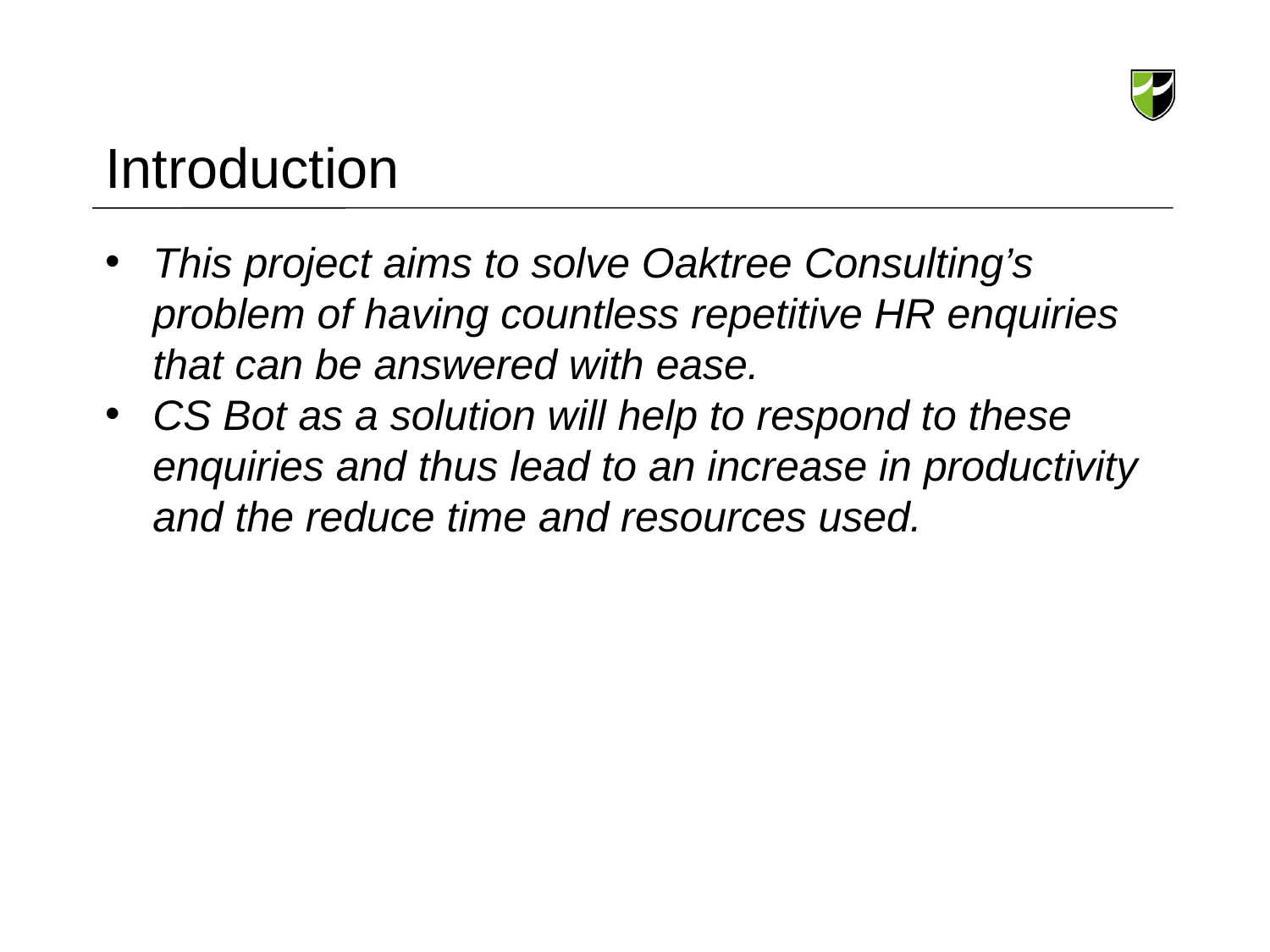

# Introduction
This project aims to solve Oaktree Consulting’s problem of having countless repetitive HR enquiries that can be answered with ease.
CS Bot as a solution will help to respond to these enquiries and thus lead to an increase in productivity and the reduce time and resources used.